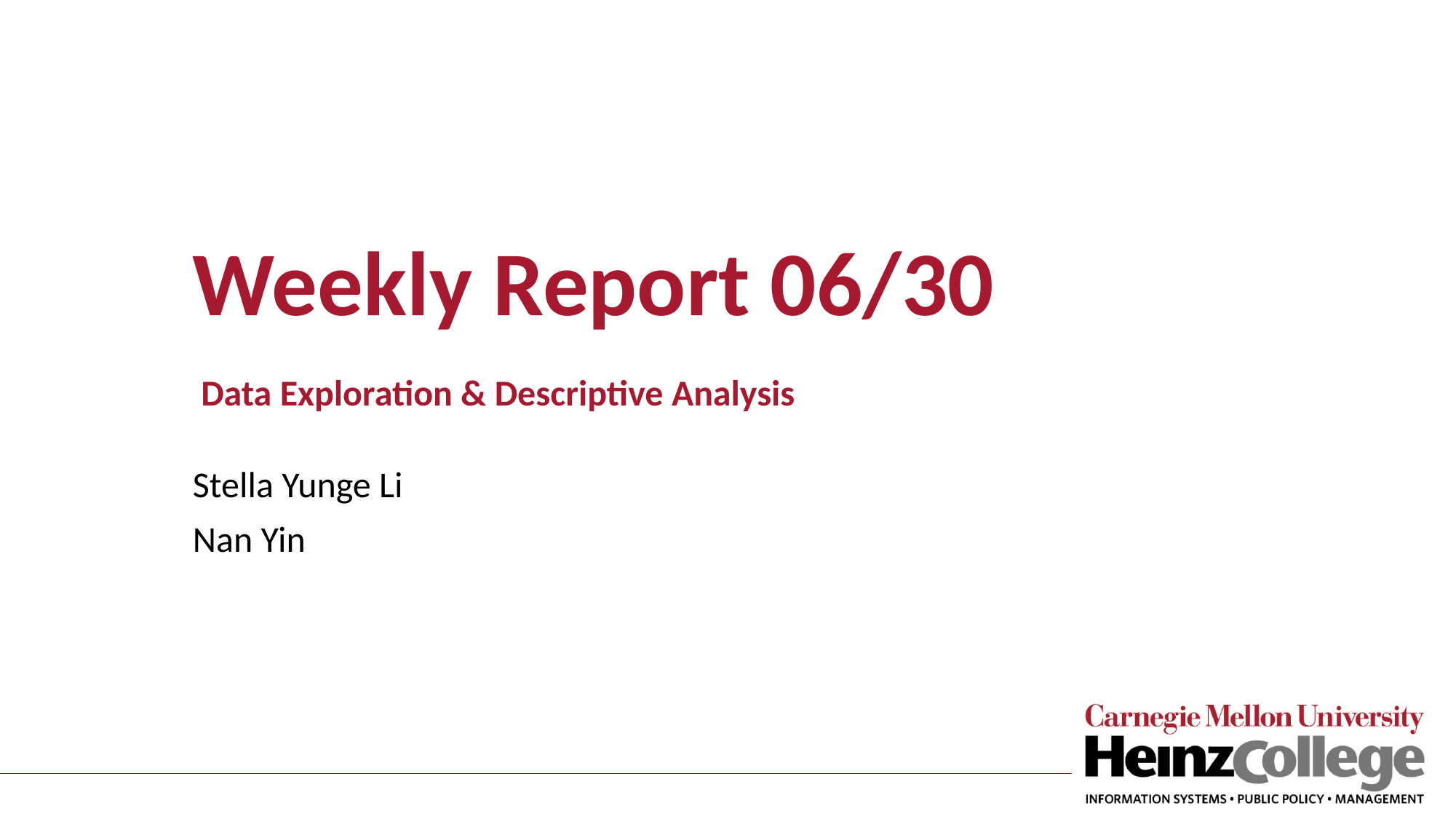

# Weekly Report 06/30

 Data Exploration & Descriptive Analysis
Stella Yunge Li
Nan Yin